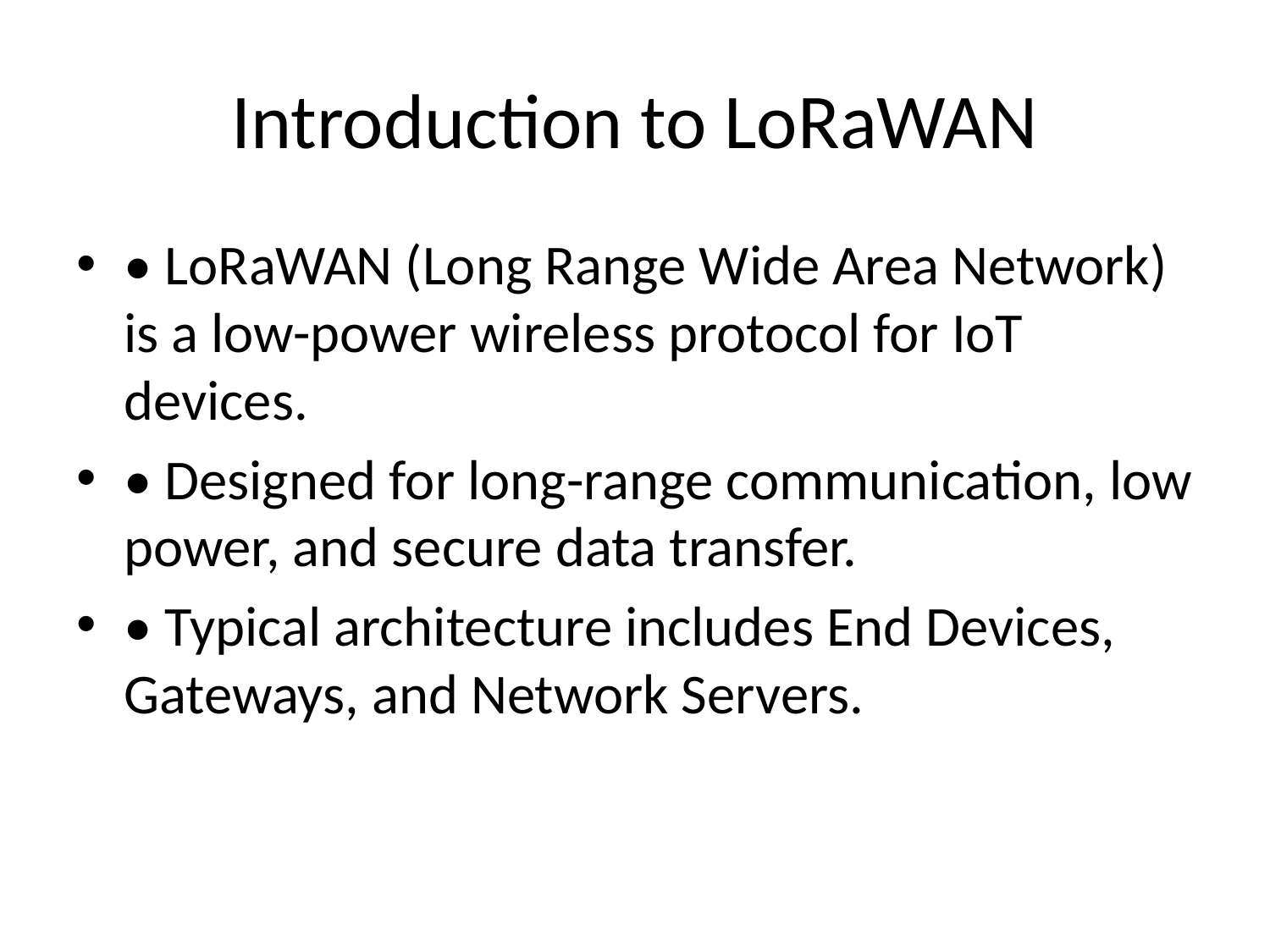

# Introduction to LoRaWAN
• LoRaWAN (Long Range Wide Area Network) is a low-power wireless protocol for IoT devices.
• Designed for long-range communication, low power, and secure data transfer.
• Typical architecture includes End Devices, Gateways, and Network Servers.